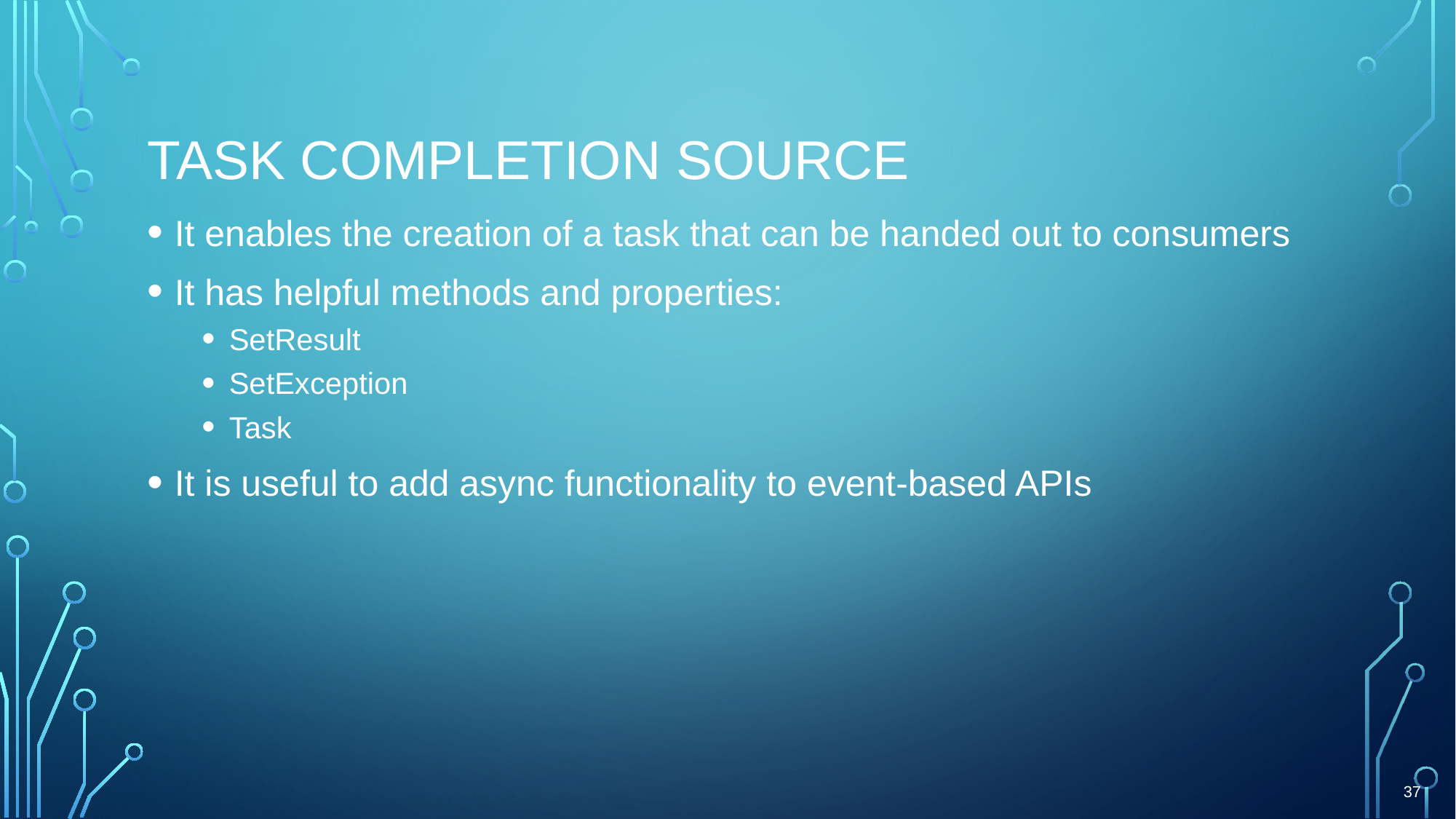

# Task completion source
It enables the creation of a task that can be handed out to consumers
It has helpful methods and properties:
SetResult
SetException
Task
It is useful to add async functionality to event-based APIs

37